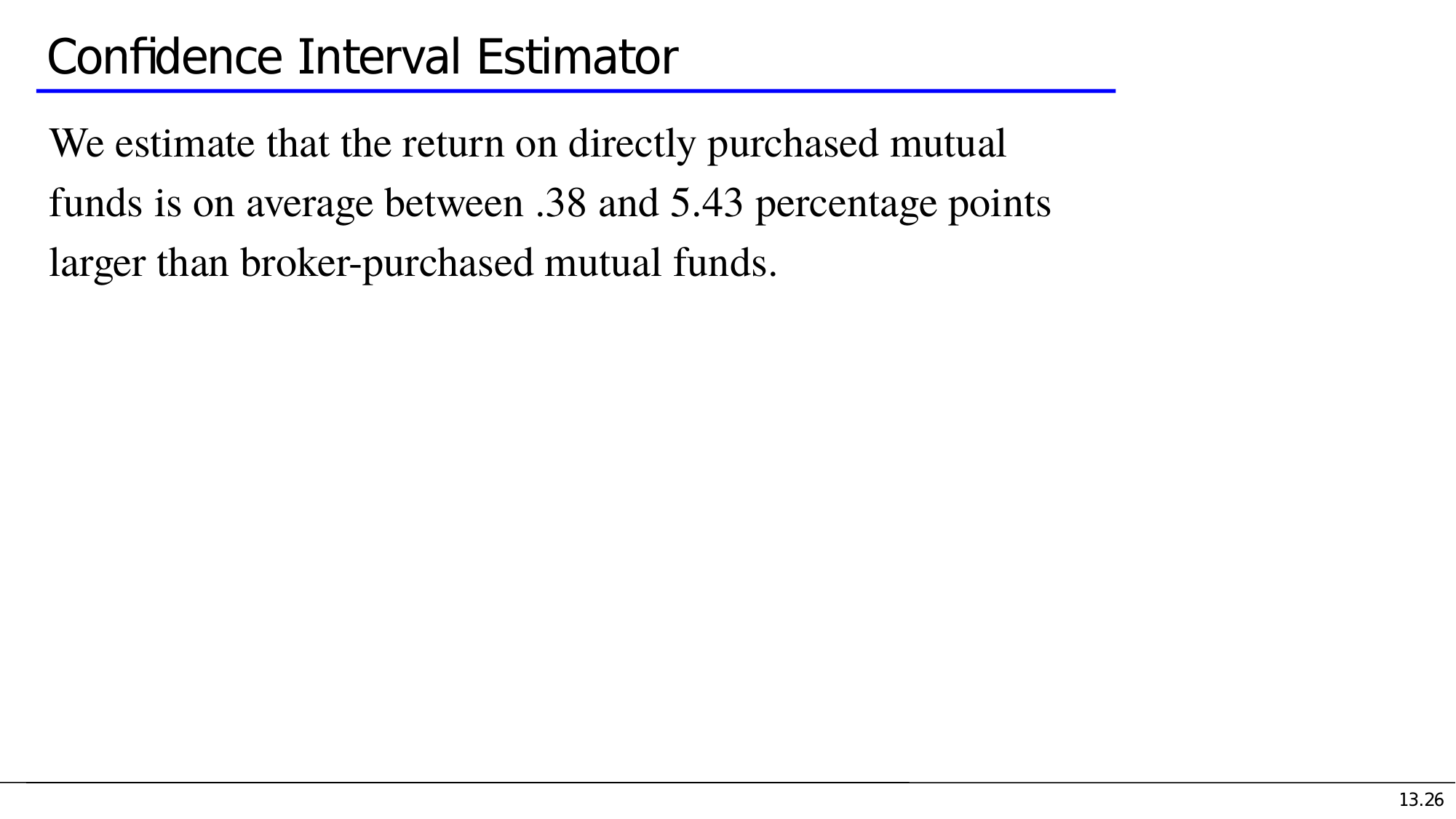

# Confidence Interval Estimator
We estimate that the return on directly purchased mutual
funds is on average between .38 and 5.43 percentage points
larger than broker-purchased mutual funds.
13.26